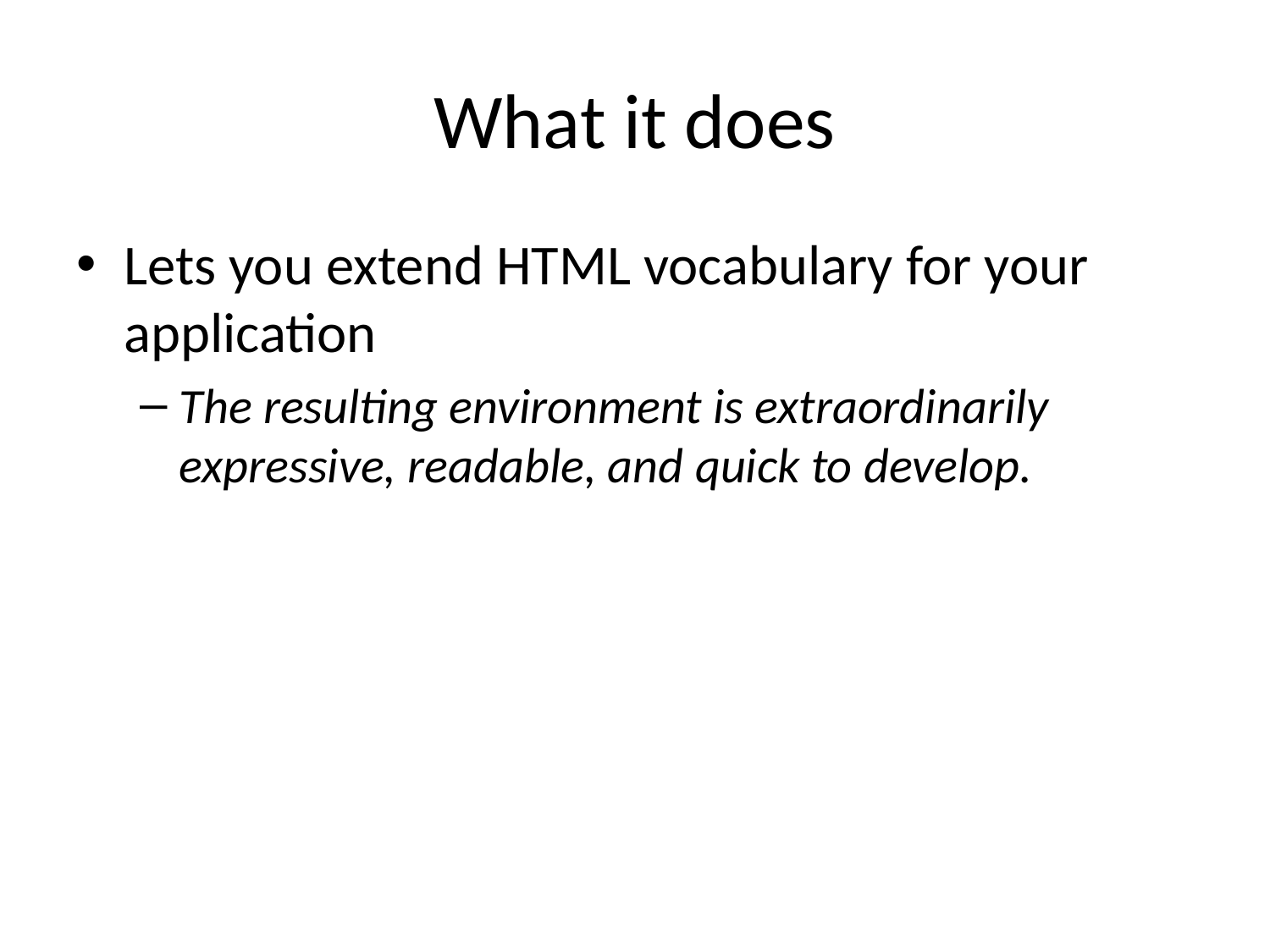

# What it does
Lets you extend HTML vocabulary for your application
The resulting environment is extraordinarily expressive, readable, and quick to develop.